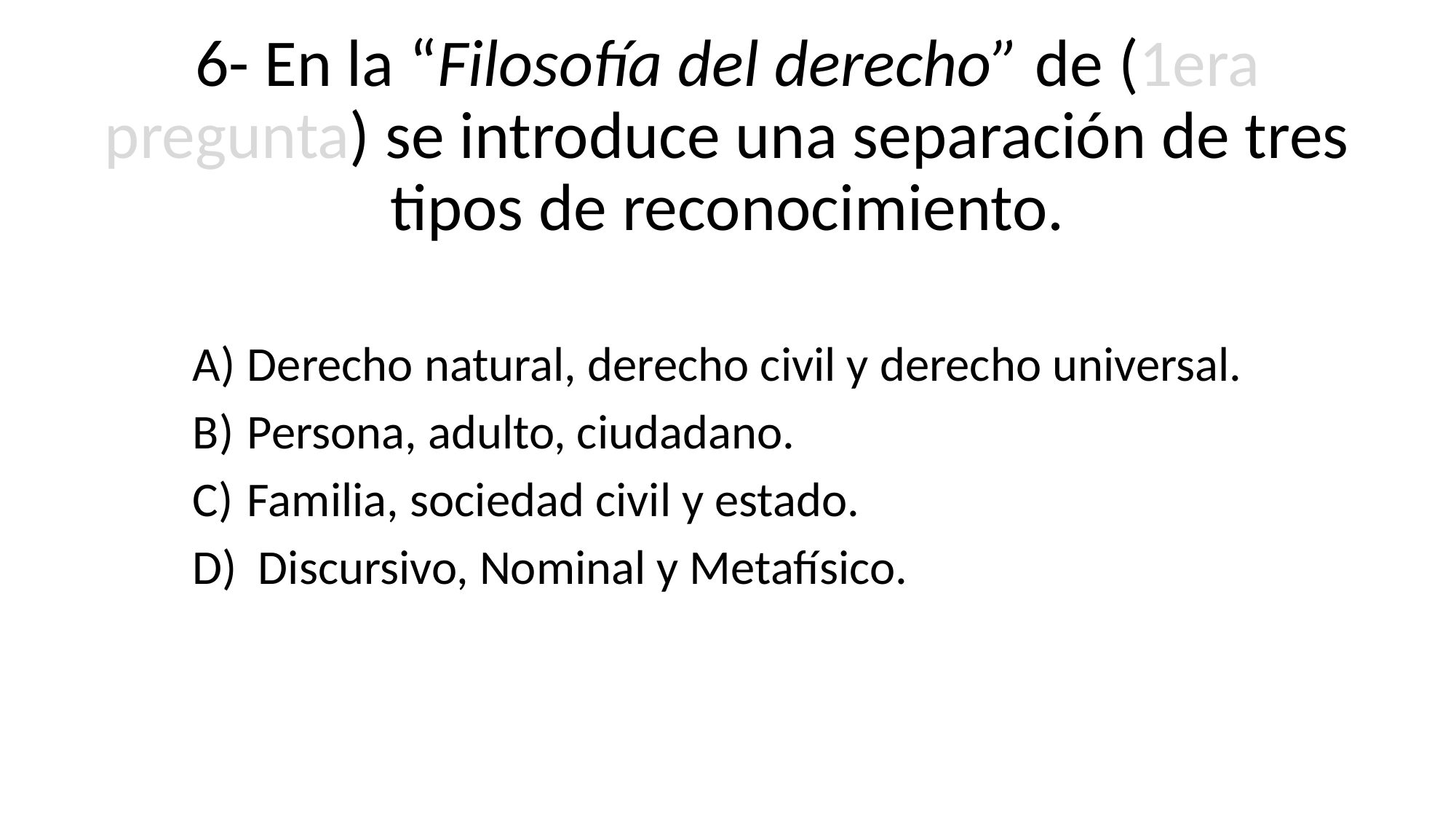

# 6- En la “Filosofía del derecho” de (1era pregunta) se introduce una separación de tres tipos de reconocimiento.
Derecho natural, derecho civil y derecho universal.
Persona, adulto, ciudadano.
Familia, sociedad civil y estado.
 Discursivo, Nominal y Metafísico.